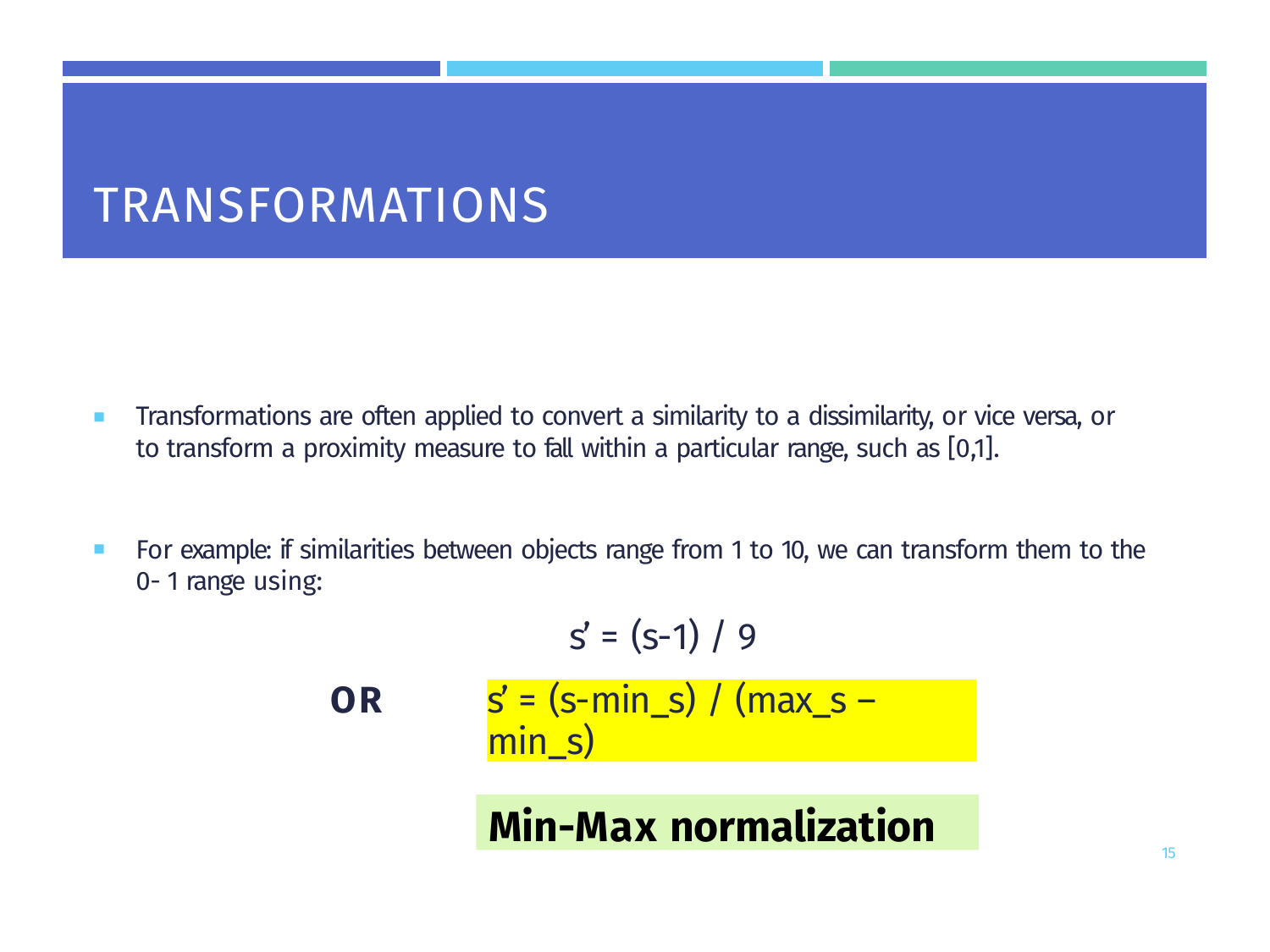

|  |  |  |
| --- | --- | --- |
| TRANSFORMATIONS |  |  |
Transformations are often applied to convert a similarity to a dissimilarity, or vice versa, or to transform a proximity measure to fall within a particular range, such as [0,1].

For example: if similarities between objects range from 1 to 10, we can transform them to the 0- 1 range using:
s’ = (s-1) / 9
OR
s’ = (s-min_s) / (max_s – min_s)

Min-Max normalization
15